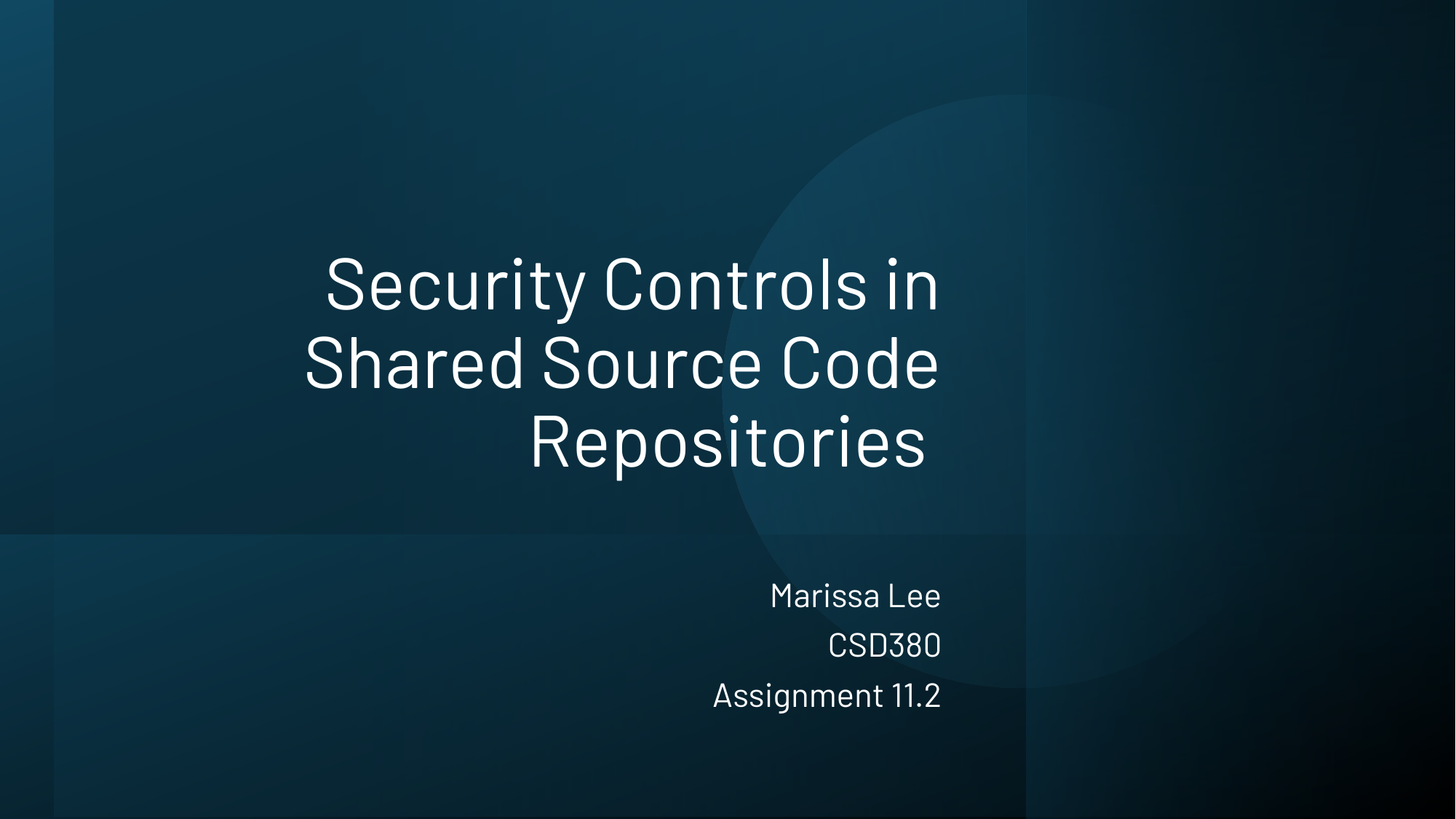

# Security Controls in Shared Source Code Repositories

Marissa Lee
CSD380
Assignment 11.2